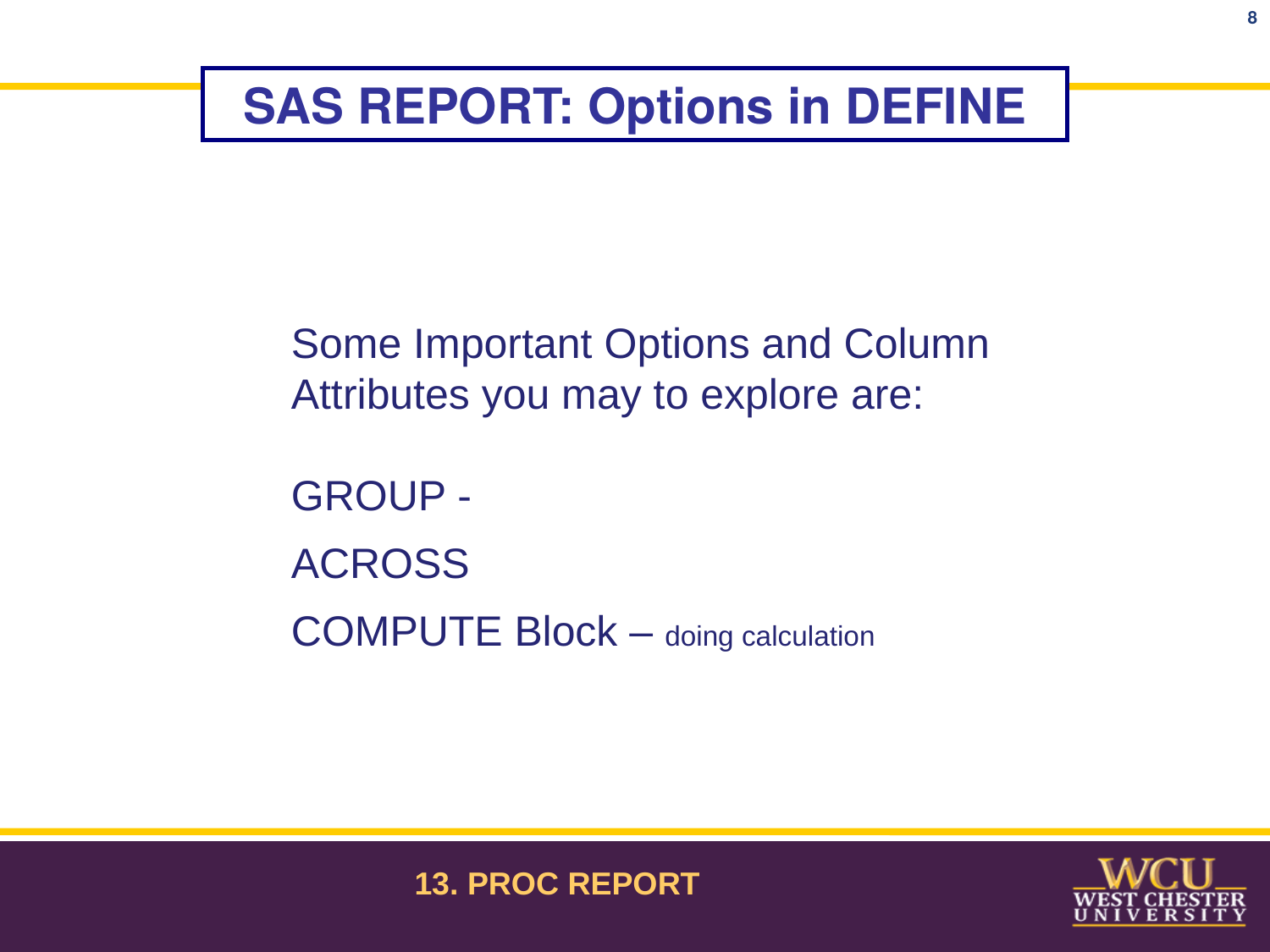

8
SAS REPORT: Options in DEFINE
Some Important Options and Column Attributes you may to explore are:

GROUP -

ACROSS

COMPUTE Block – doing calculation